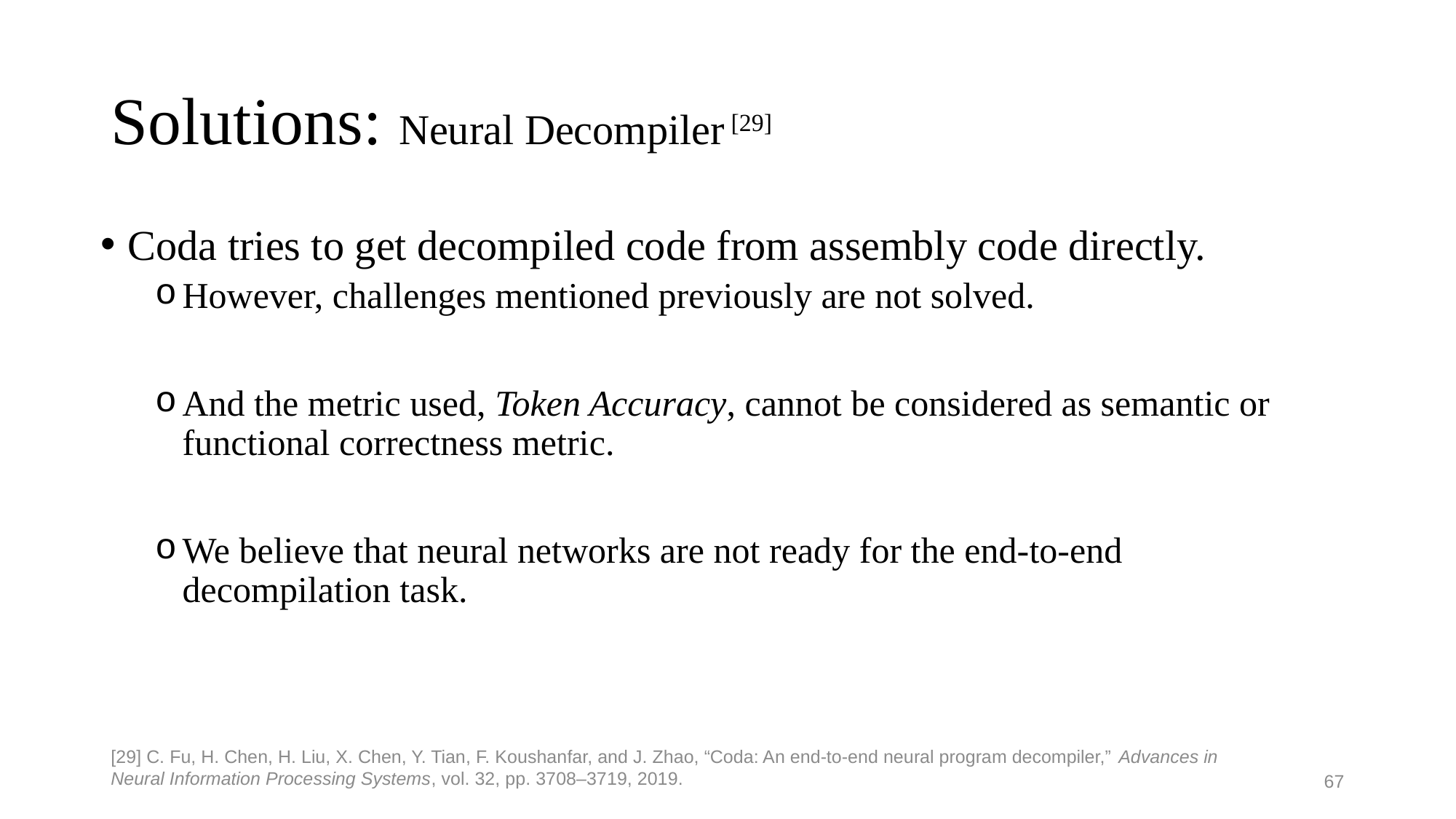

# Solutions: Neural Decompiler [29]
Coda tries to get decompiled code from assembly code directly.
However, challenges mentioned previously are not solved.

And the metric used, Token Accuracy, cannot be considered as semantic or functional correctness metric.

We believe that neural networks are not ready for the end-to-end decompilation task.
[29] C. Fu, H. Chen, H. Liu, X. Chen, Y. Tian, F. Koushanfar, and J. Zhao, “Coda: An end-to-end neural program decompiler,” Advances in Neural Information Processing Systems, vol. 32, pp. 3708–3719, 2019.
67